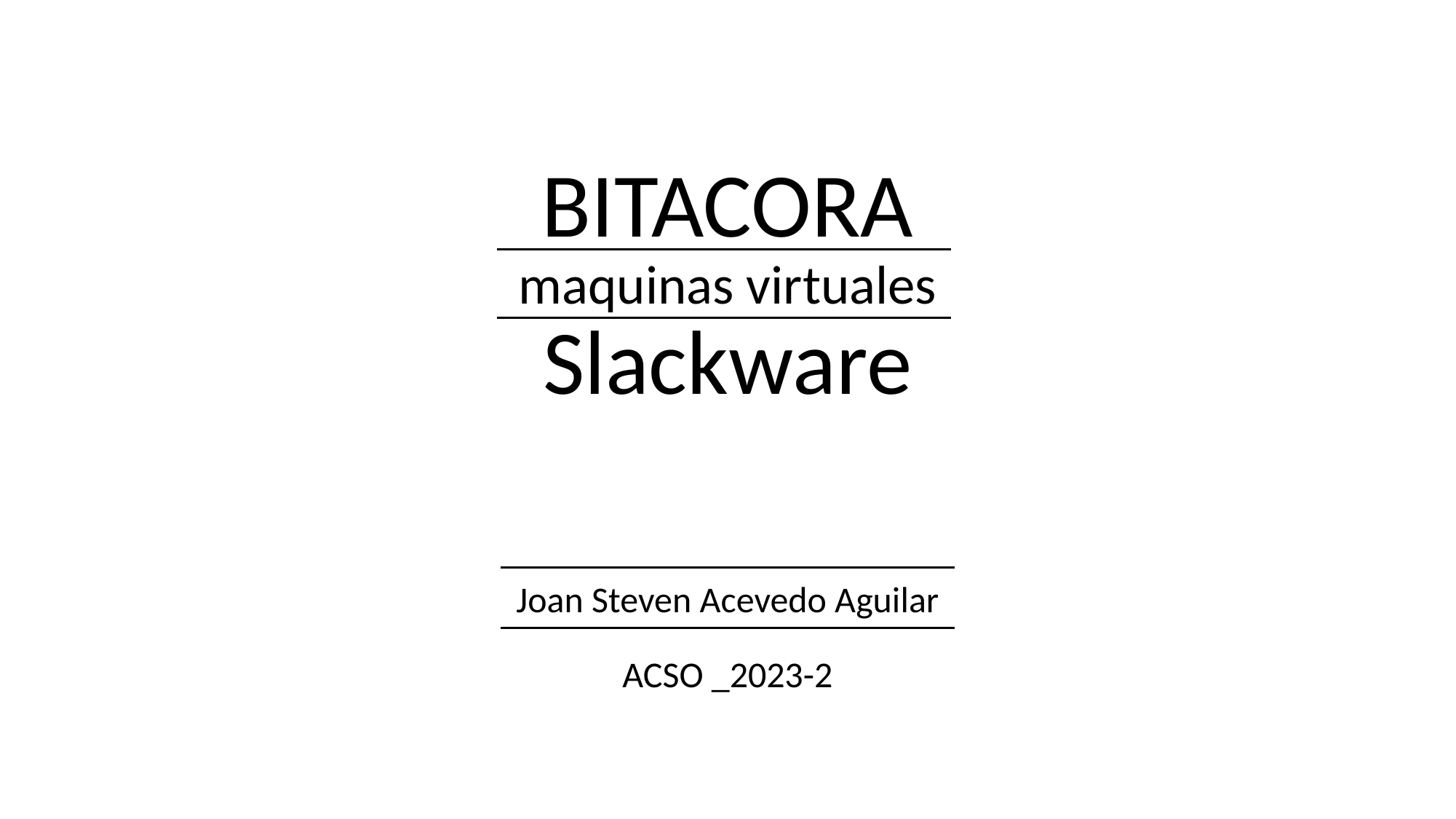

# BITACORA maquinas virtuales Slackware
Joan Steven Acevedo Aguilar

ACSO _2023-2